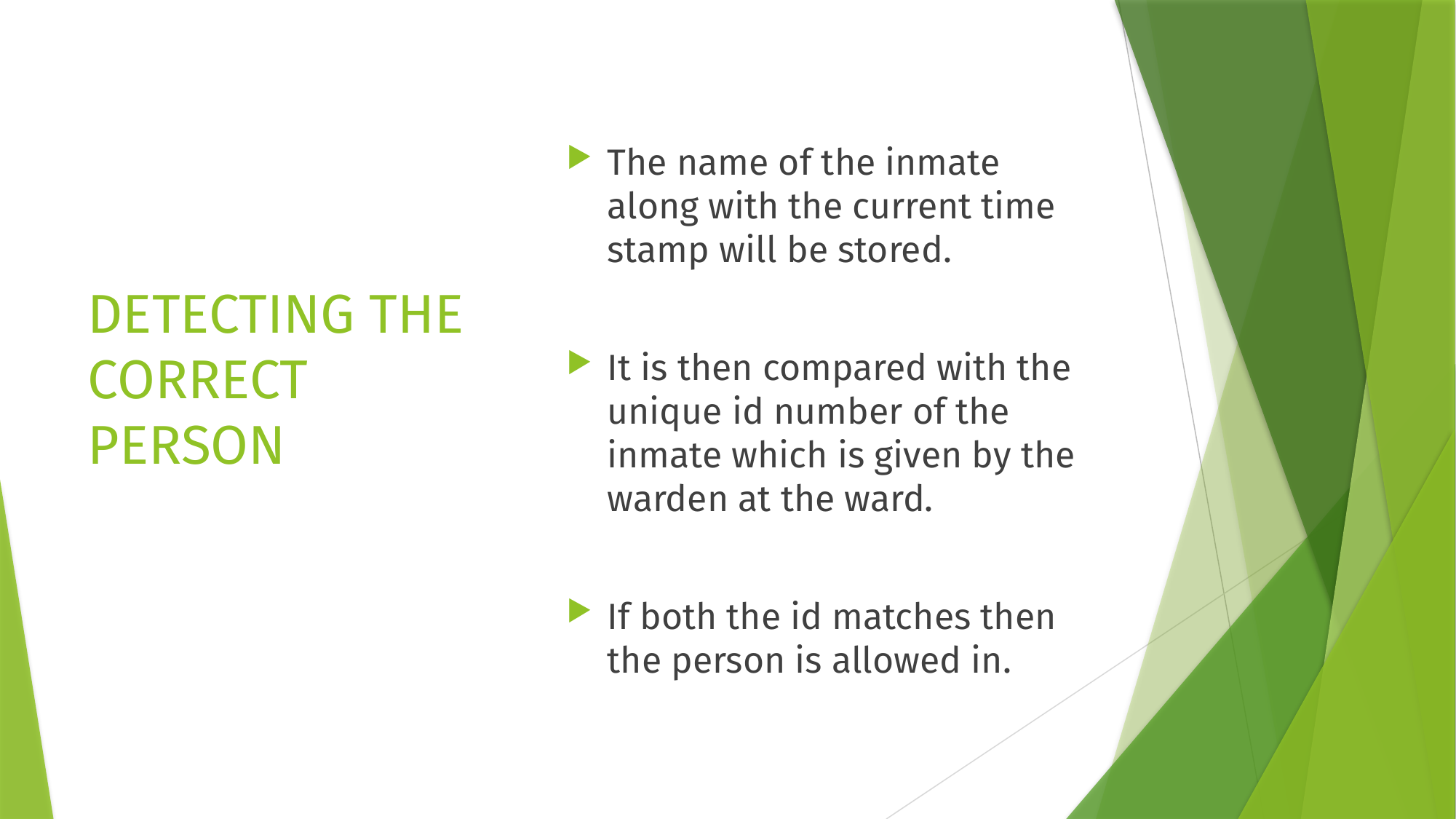

# DETECTING THE CORRECT PERSON
The name of the inmate along with the current time stamp will be stored.

It is then compared with the unique id number of the inmate which is given by the warden at the ward.

If both the id matches then the person is allowed in.